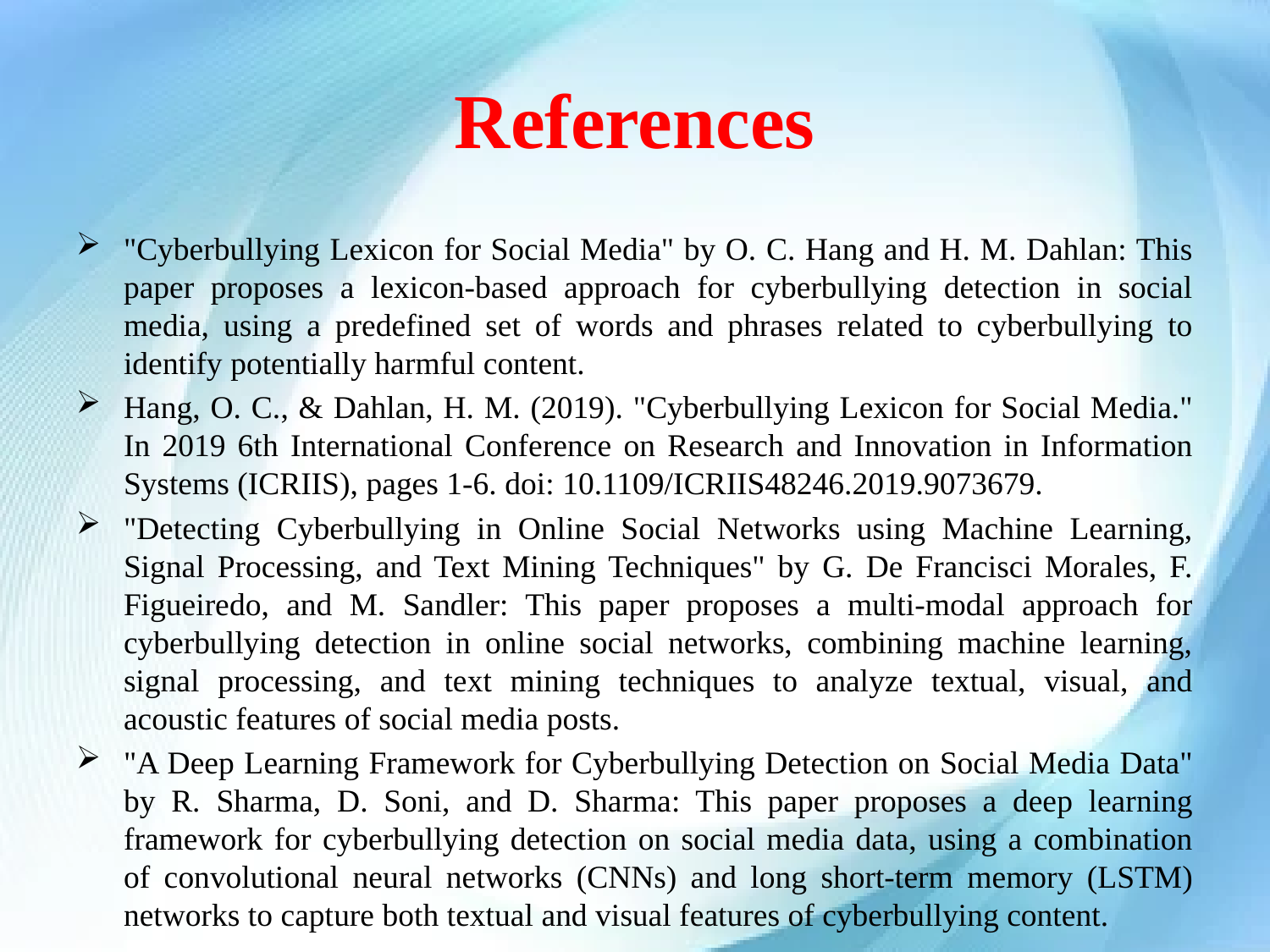

# References
"Cyberbullying Lexicon for Social Media" by O. C. Hang and H. M. Dahlan: This paper proposes a lexicon-based approach for cyberbullying detection in social media, using a predefined set of words and phrases related to cyberbullying to identify potentially harmful content.
Hang, O. C., & Dahlan, H. M. (2019). "Cyberbullying Lexicon for Social Media." In 2019 6th International Conference on Research and Innovation in Information Systems (ICRIIS), pages 1-6. doi: 10.1109/ICRIIS48246.2019.9073679.
"Detecting Cyberbullying in Online Social Networks using Machine Learning, Signal Processing, and Text Mining Techniques" by G. De Francisci Morales, F. Figueiredo, and M. Sandler: This paper proposes a multi-modal approach for cyberbullying detection in online social networks, combining machine learning, signal processing, and text mining techniques to analyze textual, visual, and acoustic features of social media posts.
"A Deep Learning Framework for Cyberbullying Detection on Social Media Data" by R. Sharma, D. Soni, and D. Sharma: This paper proposes a deep learning framework for cyberbullying detection on social media data, using a combination of convolutional neural networks (CNNs) and long short-term memory (LSTM) networks to capture both textual and visual features of cyberbullying content.